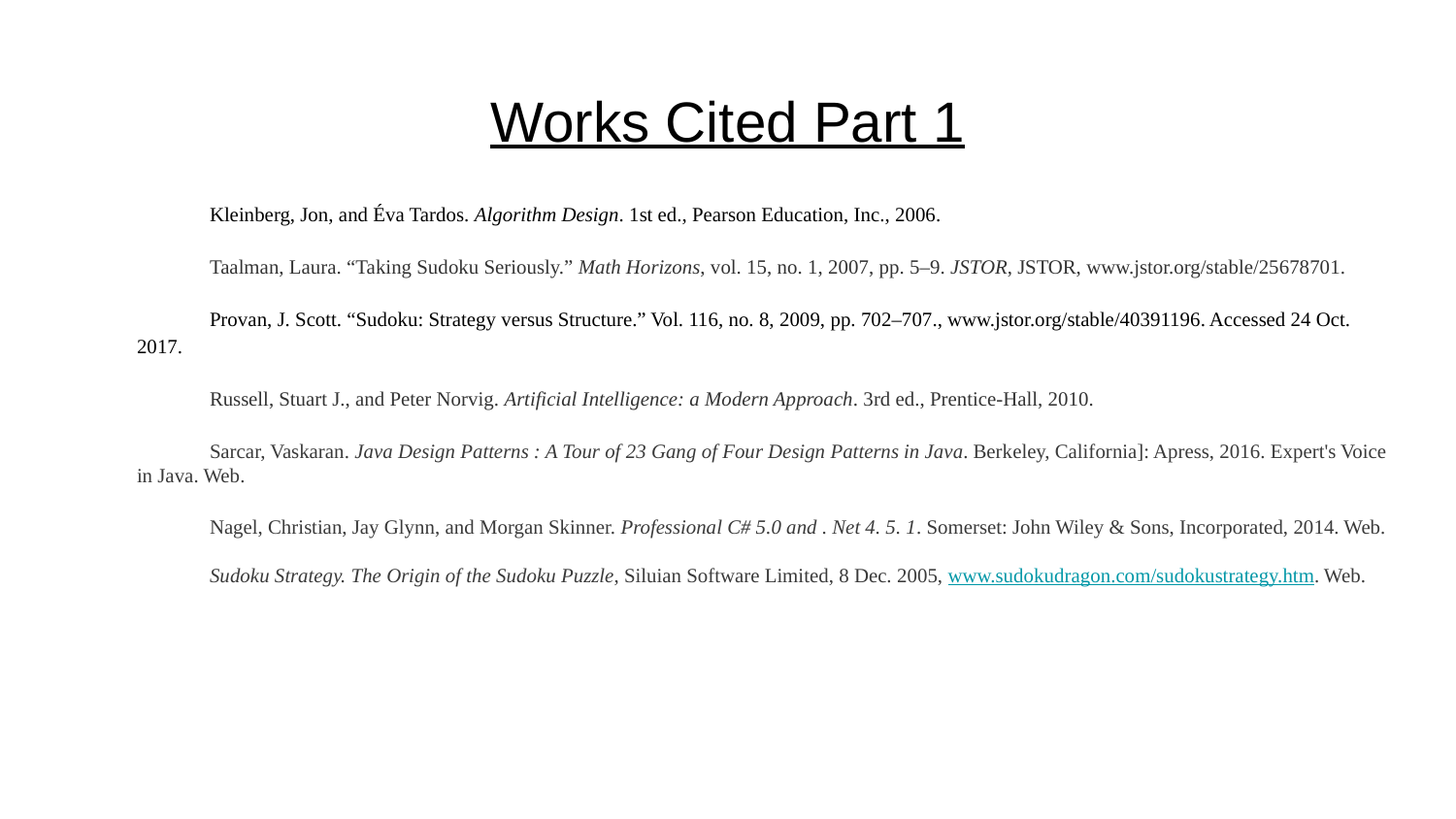

# Works Cited Part 1
Kleinberg, Jon, and Éva Tardos. Algorithm Design. 1st ed., Pearson Education, Inc., 2006.

Taalman, Laura. “Taking Sudoku Seriously.” Math Horizons, vol. 15, no. 1, 2007, pp. 5–9. JSTOR, JSTOR, www.jstor.org/stable/25678701.

Provan, J. Scott. “Sudoku: Strategy versus Structure.” Vol. 116, no. 8, 2009, pp. 702–707., www.jstor.org/stable/40391196. Accessed 24 Oct. 2017.

Russell, Stuart J., and Peter Norvig. Artificial Intelligence: a Modern Approach. 3rd ed., Prentice-Hall, 2010.

Sarcar, Vaskaran. Java Design Patterns : A Tour of 23 Gang of Four Design Patterns in Java. Berkeley, California]: Apress, 2016. Expert's Voice in Java. Web.

Nagel, Christian, Jay Glynn, and Morgan Skinner. Professional C# 5.0 and . Net 4. 5. 1. Somerset: John Wiley & Sons, Incorporated, 2014. Web.

Sudoku Strategy. The Origin of the Sudoku Puzzle, Siluian Software Limited, 8 Dec. 2005, www.sudokudragon.com/sudokustrategy.htm. Web.